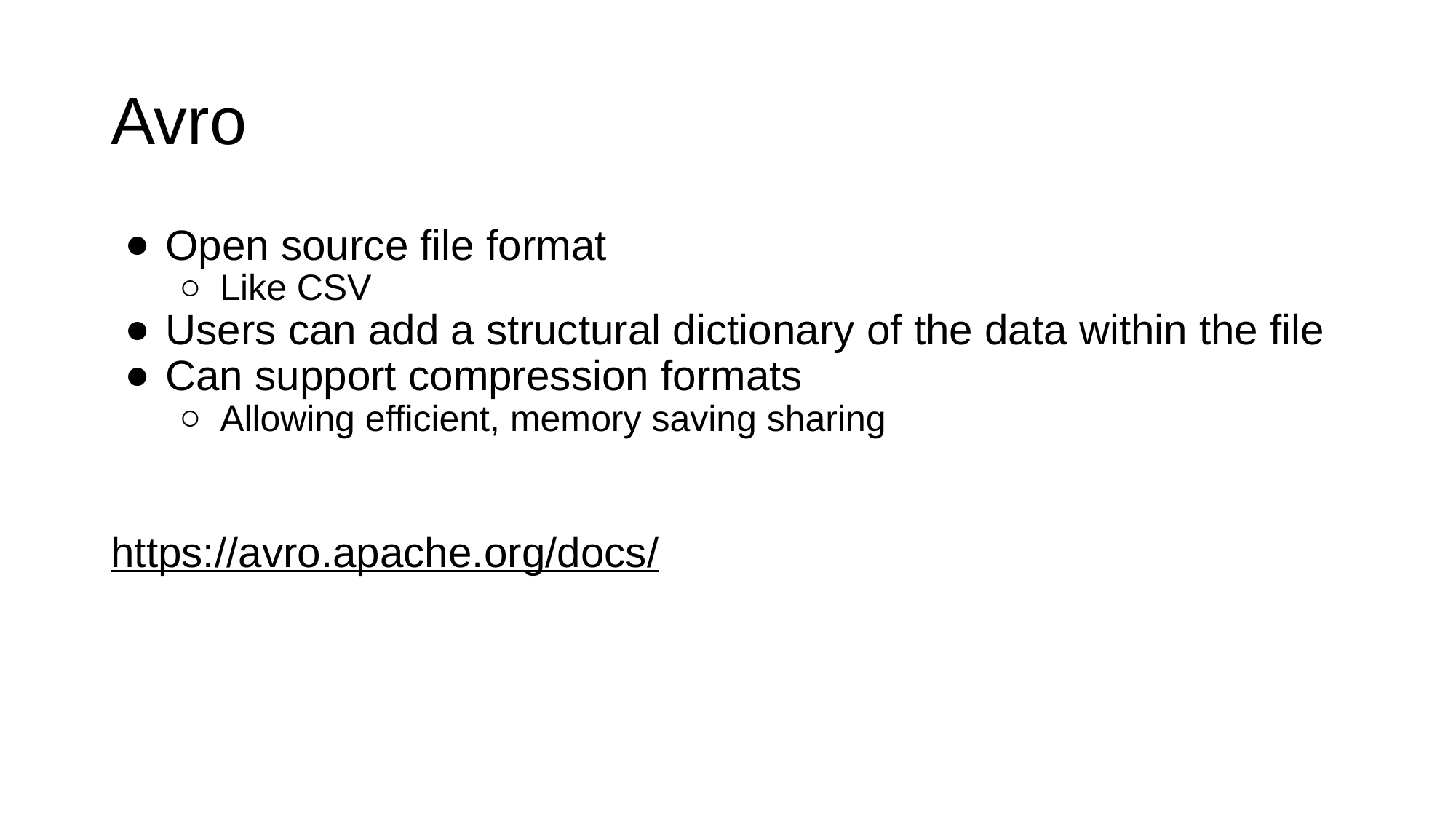

# Avro
Open source file format
Like CSV
Users can add a structural dictionary of the data within the file
Can support compression formats
Allowing efficient, memory saving sharing

https://avro.apache.org/docs/